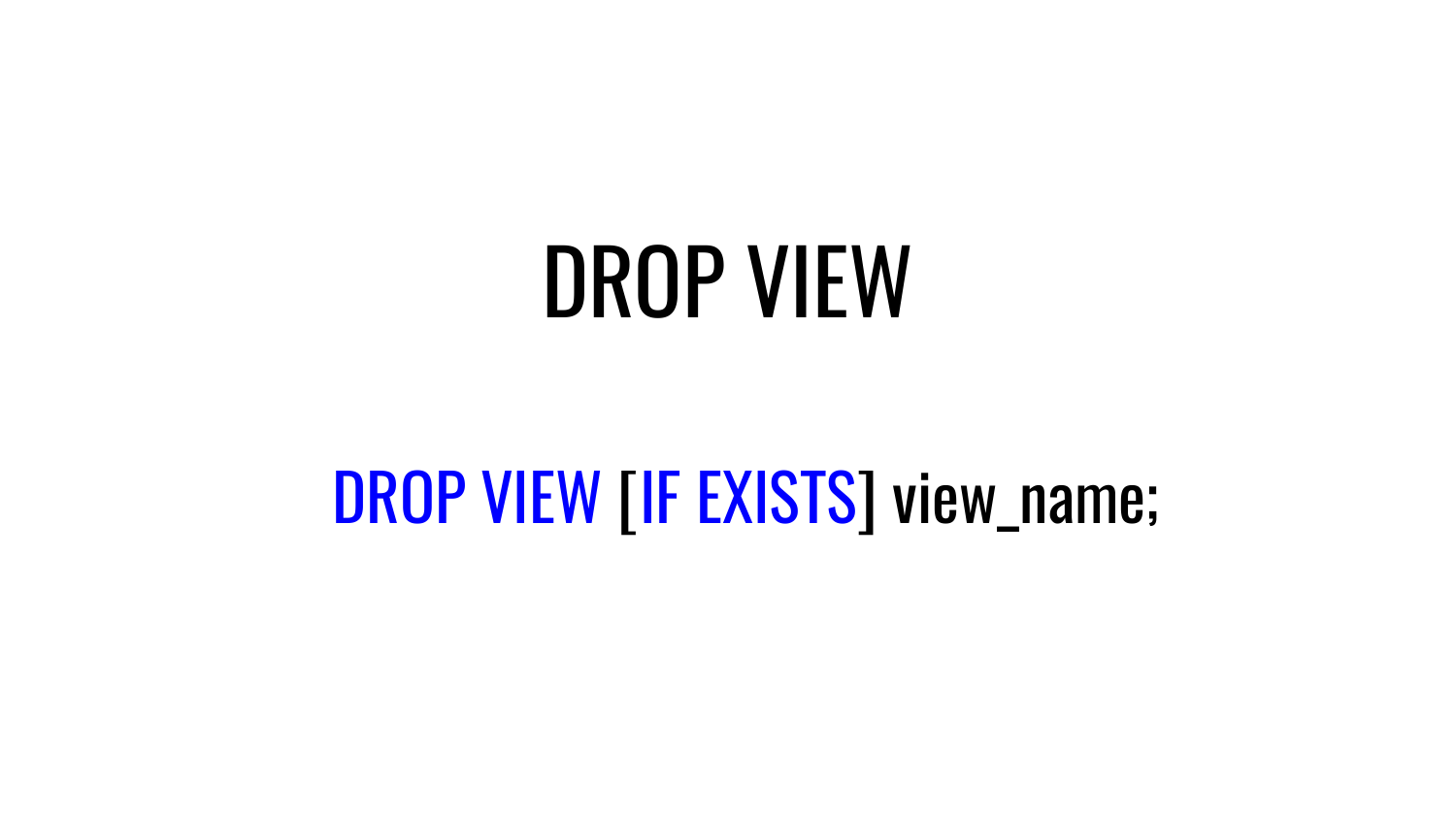

# DROP VIEW
DROP VIEW [IF EXISTS] view_name;